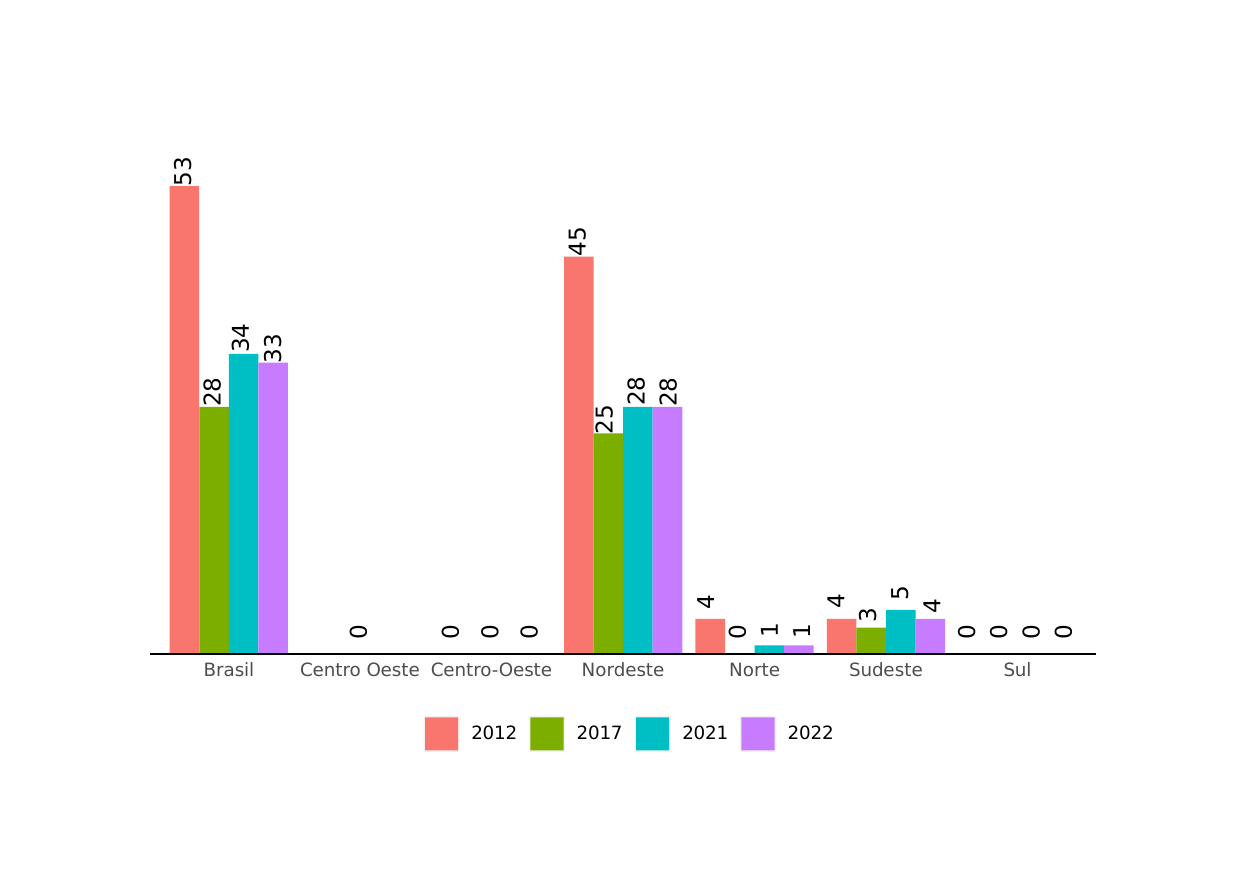

53

45

34
33

28
28
28

25

 5
 4
 4
 4

 3

 1
 1
 0
 0
 0
 0
 0
 0
 0
 0
 0

Brasil
Nordeste
Sudeste
Sul
Centro Oeste
Centro-Oeste
Norte

2012
2017
2021
2022